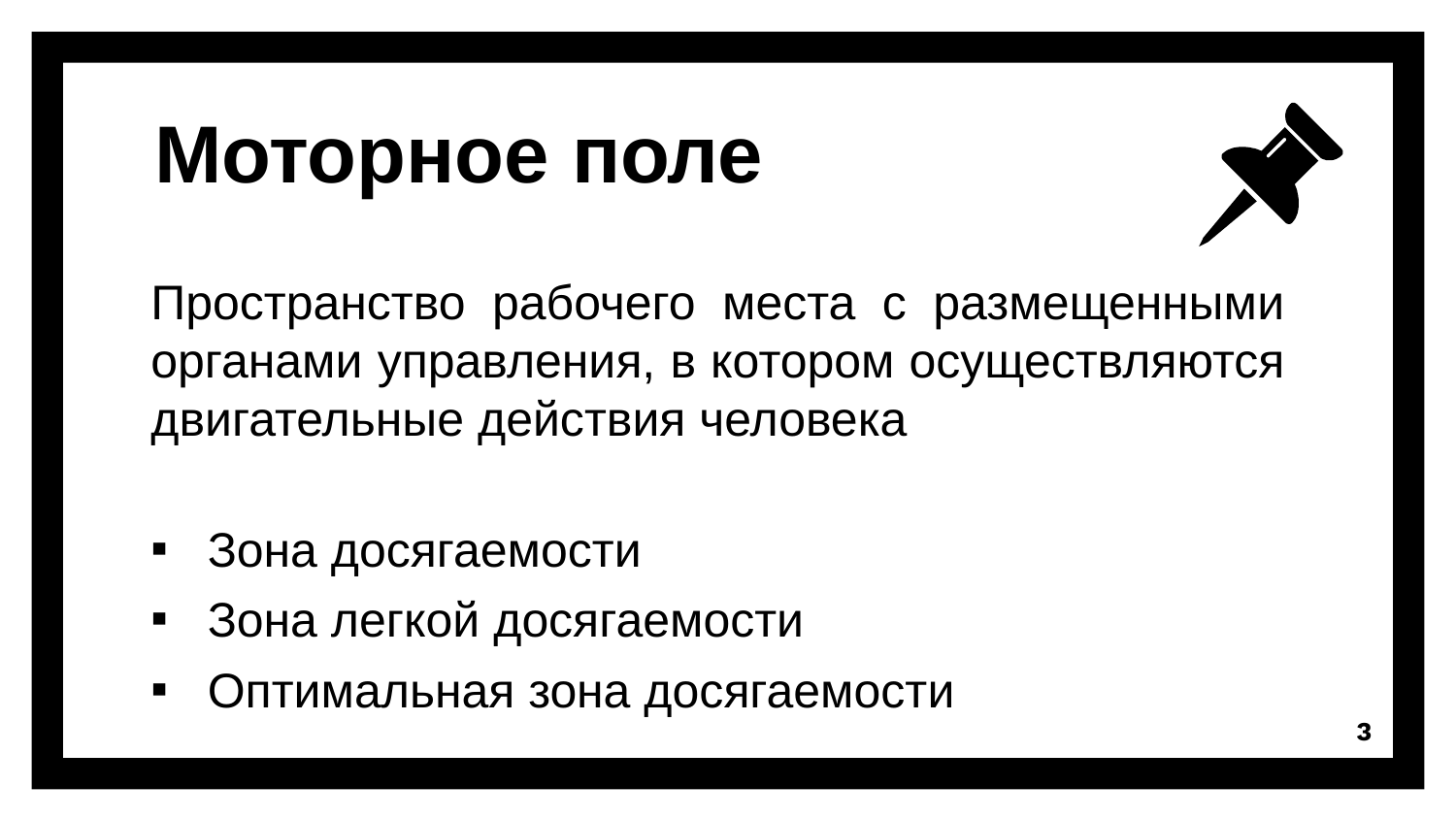

# Моторное поле

Пространство рабочего места с размещенными органами управления, в котором осуществляются двигательные действия человека

Зона досягаемости
Зона легкой досягаемости
Оптимальная зона досягаемости
3